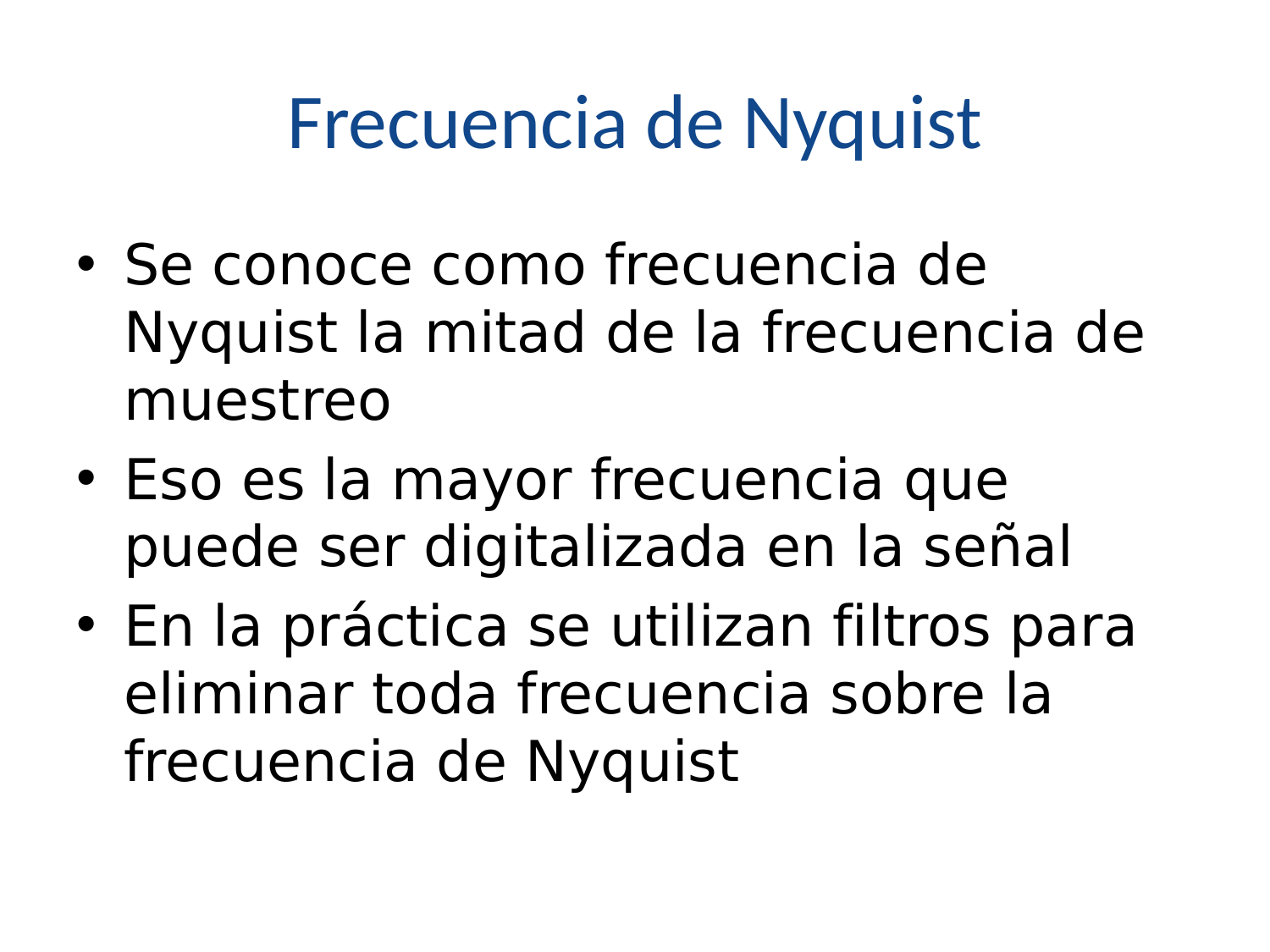

# Frecuencia de Nyquist
Se conoce como frecuencia de Nyquist la mitad de la frecuencia de muestreo
Eso es la mayor frecuencia que puede ser digitalizada en la señal
En la práctica se utilizan filtros para eliminar toda frecuencia sobre la frecuencia de Nyquist